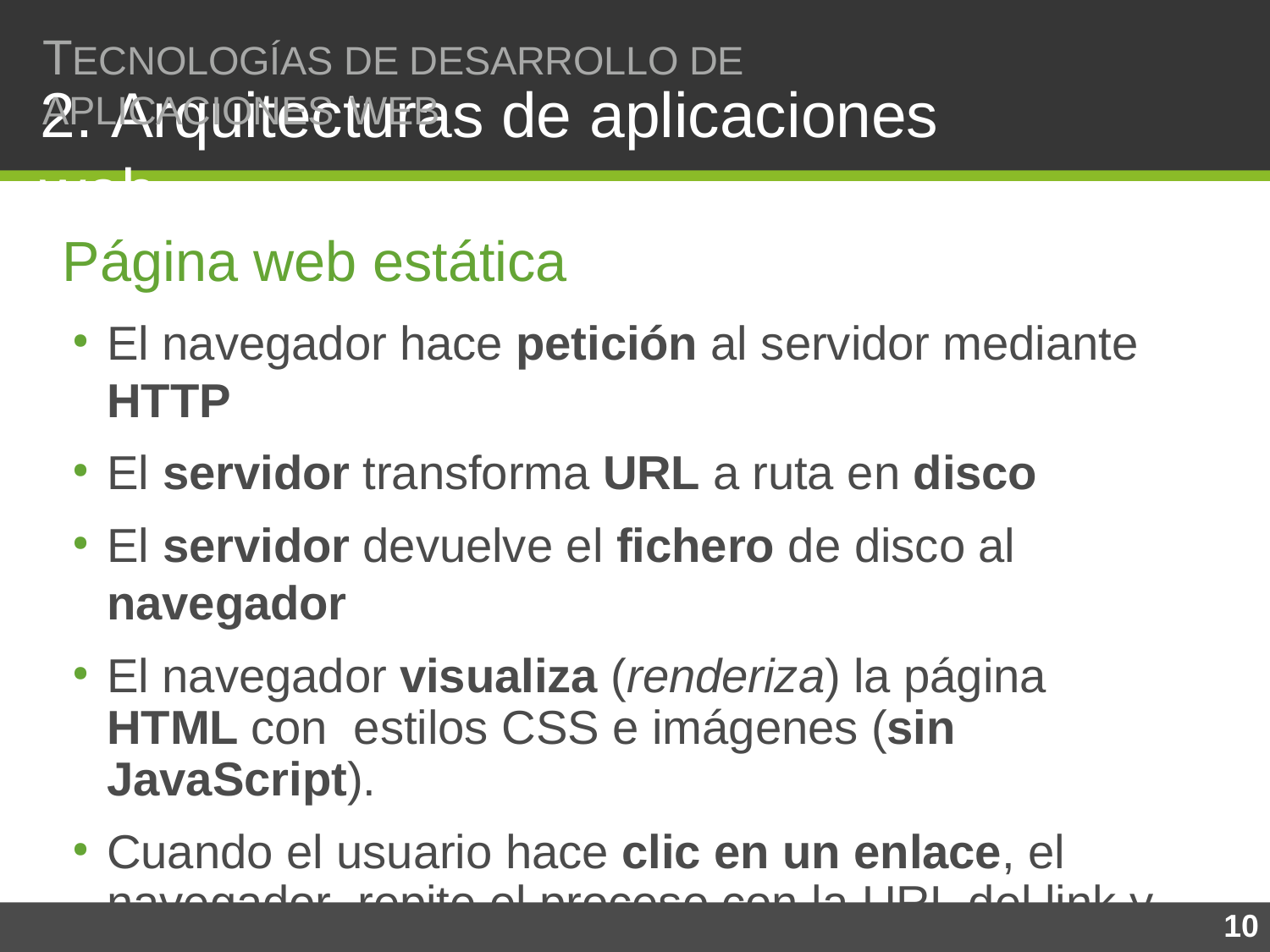

TECNOLOGÍAS DE DESARROLLO DE APLICACIONES WEB
# 2. Arquitecturas de aplicaciones web
Página web estática
El navegador hace petición al servidor mediante HTTP
El servidor transforma URL a ruta en disco
El servidor devuelve el fichero de disco al navegador
El navegador visualiza (renderiza) la página HTML con  estilos CSS e imágenes (sin JavaScript).
Cuando el usuario hace clic en un enlace, el navegador  repite el proceso con la URL del link y recarga por  completo la página web
10